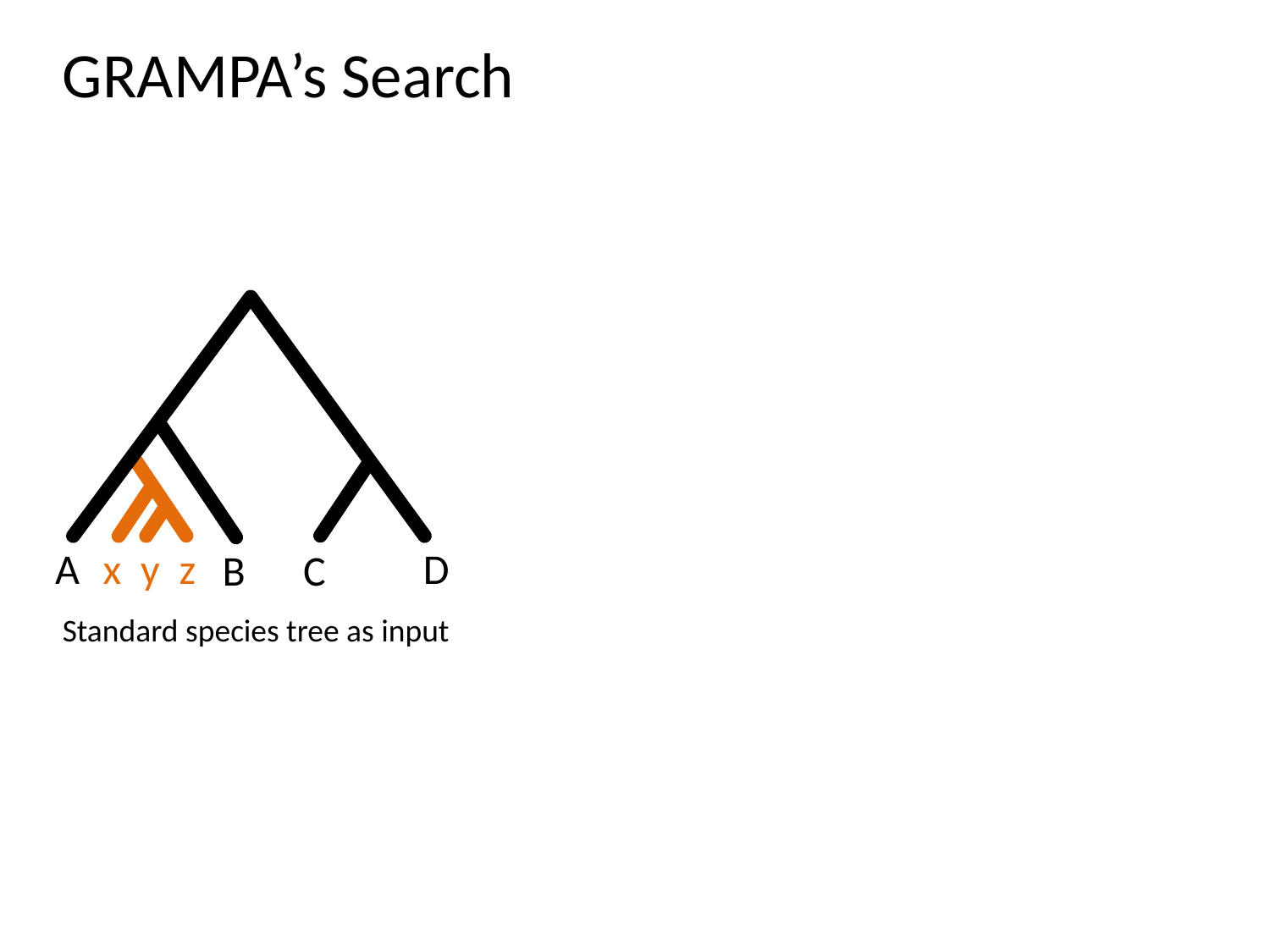

GRAMPA’s Search
A
D
x
y
z
B
C
Standard species tree as input